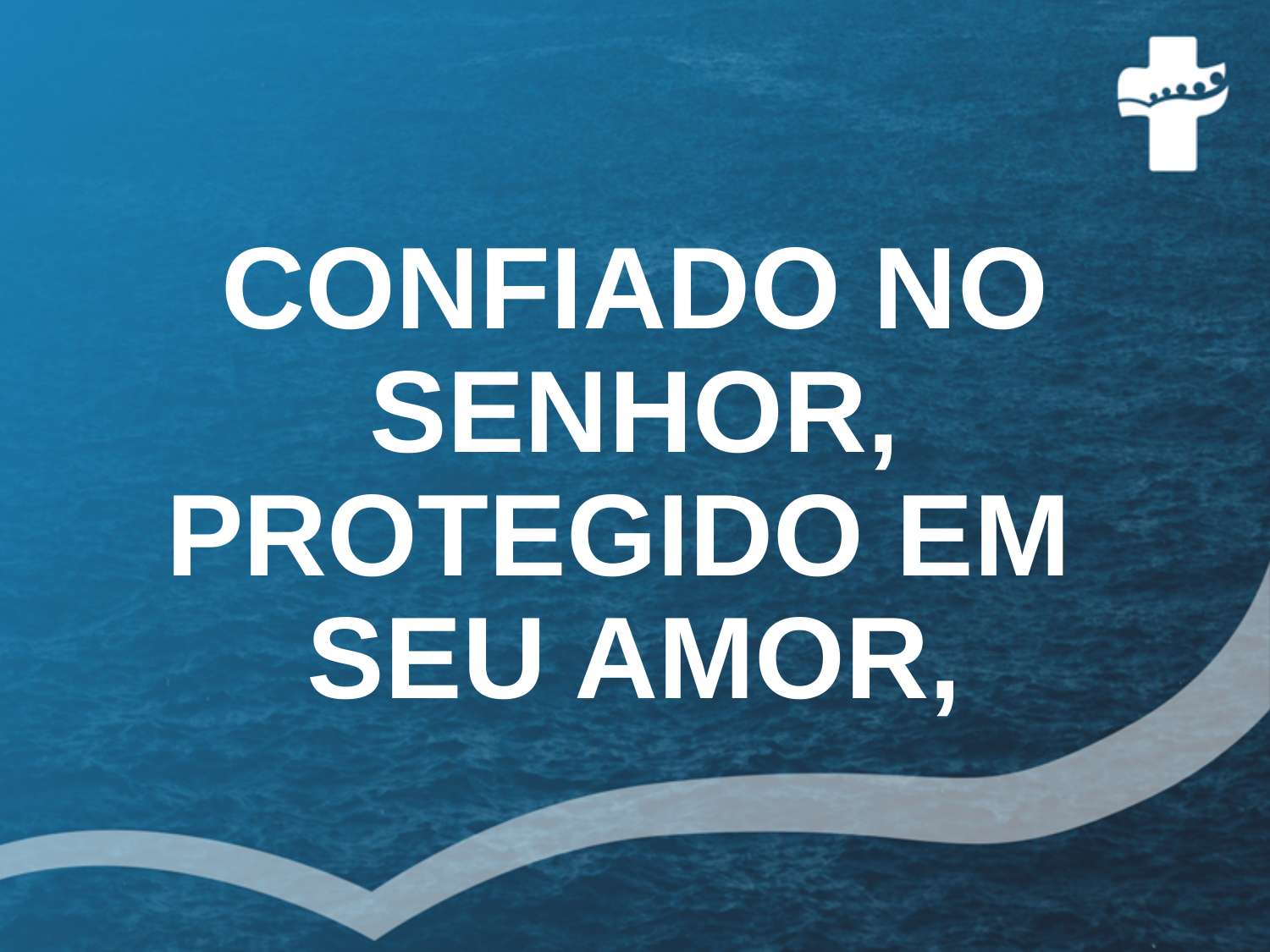

# CONFIADO NO SENHOR, PROTEGIDO EM SEU AMOR,